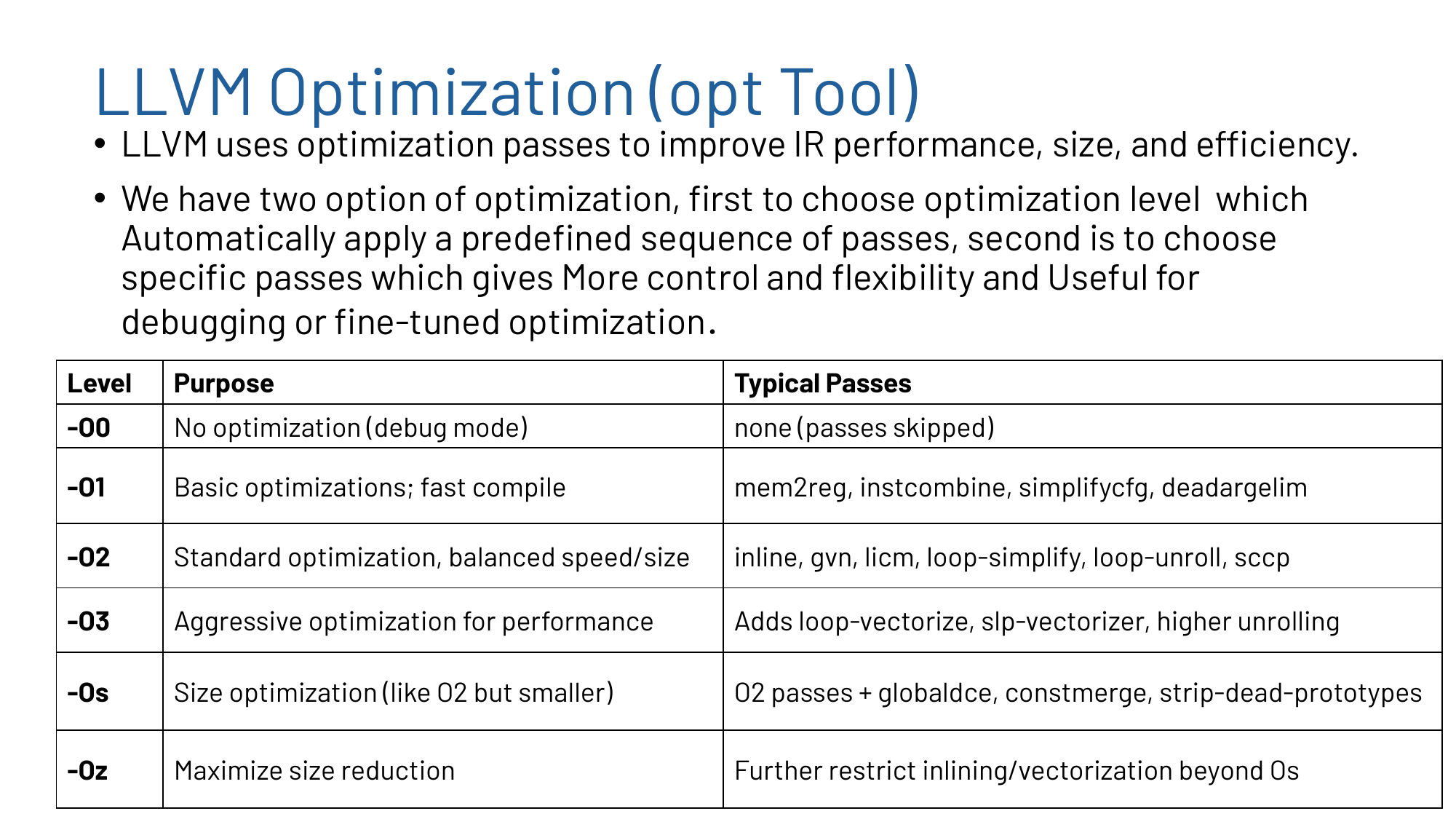

# LLVM Optimization (opt Tool)
LLVM uses optimization passes to improve IR performance, size, and efficiency.
We have two option of optimization, first to choose optimization level  which Automatically apply a predefined sequence of passes, second is to choose specific passes which gives More control and flexibility and Useful for debugging or fine-tuned optimization.

| Level | Purpose | Typical Passes |
| --- | --- | --- |
| -O0 | No optimization (debug mode) | none (passes skipped) |
| -O1 | Basic optimizations; fast compile | mem2reg, instcombine, simplifycfg, deadargelim |
| -O2 | Standard optimization, balanced speed/size | inline, gvn, licm, loop-simplify, loop-unroll, sccp |
| -O3 | Aggressive optimization for performance | Adds loop-vectorize, slp-vectorizer, higher unrolling |
| -Os | Size optimization (like O2 but smaller) | O2 passes + globaldce, constmerge, strip-dead-prototypes |
| -Oz | Maximize size reduction | Further restrict inlining/vectorization beyond Os |